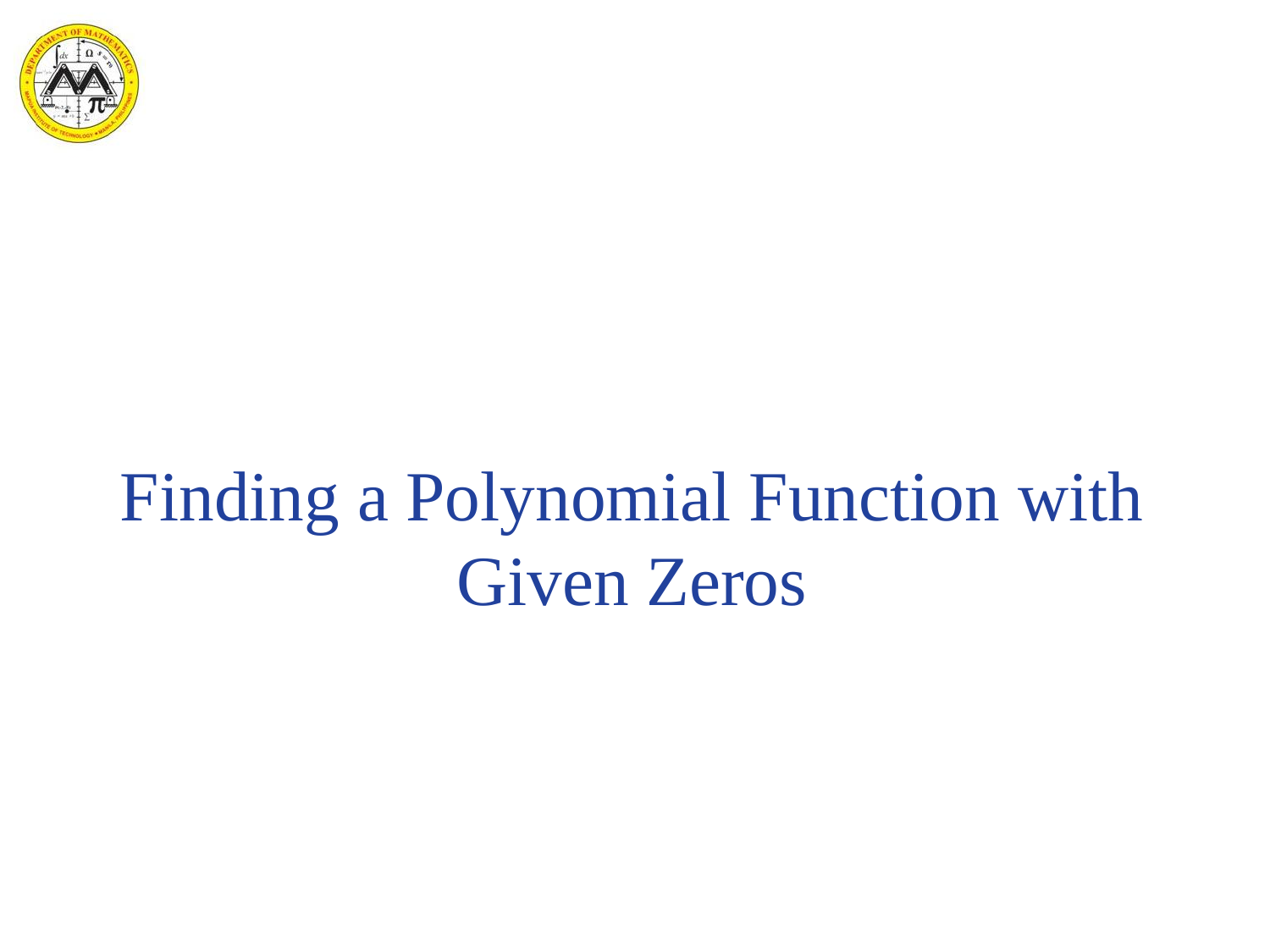

Finding a Polynomial Function with Given Zeros